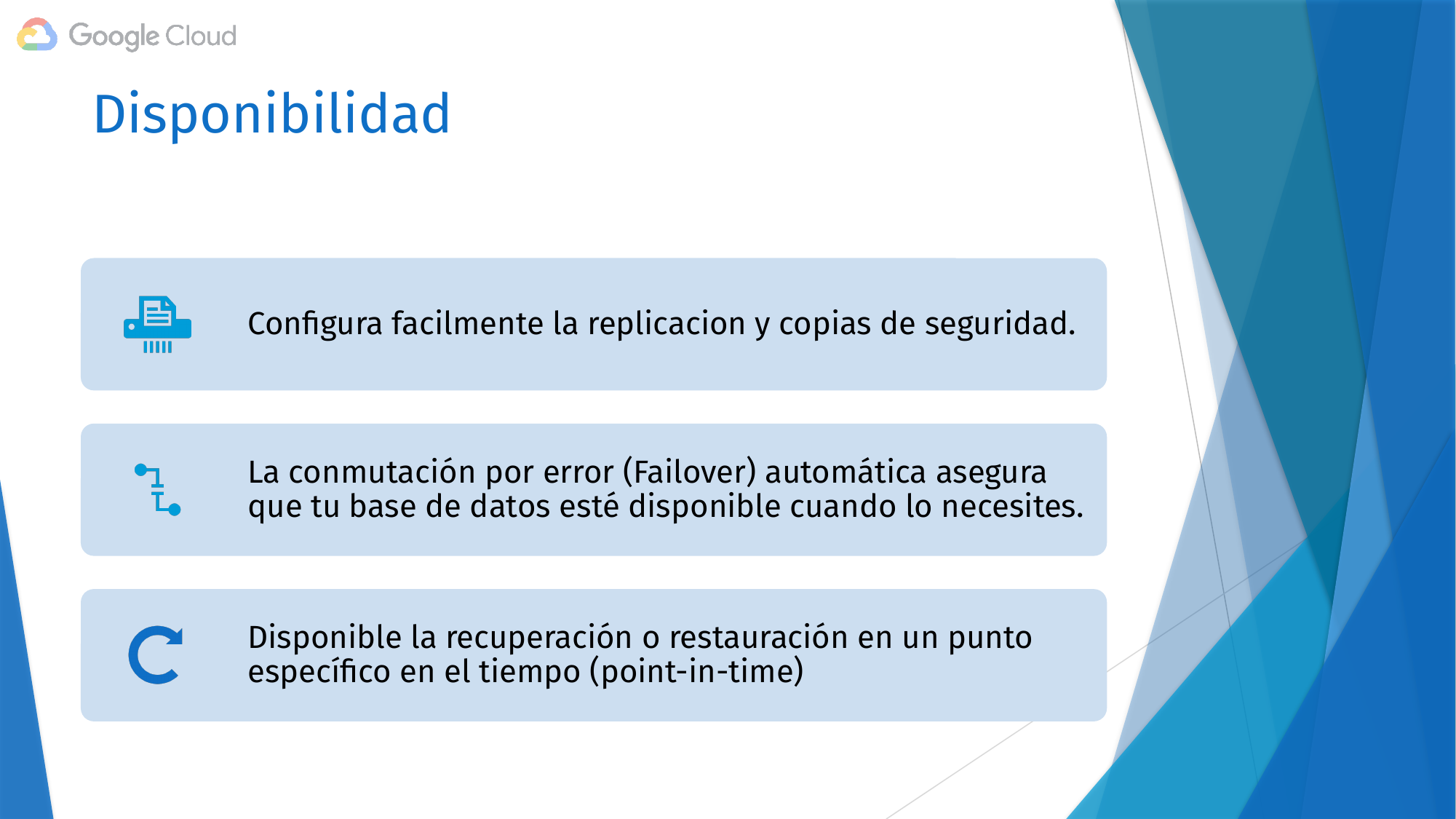

# Disponibilidad
Configura facilmente la replicacion y copias de seguridad.
La conmutación por error (Failover) automática asegura que tu base de datos esté disponible cuando lo necesites.
Disponible la recuperación o restauración en un punto específico en el tiempo (point-in-time)